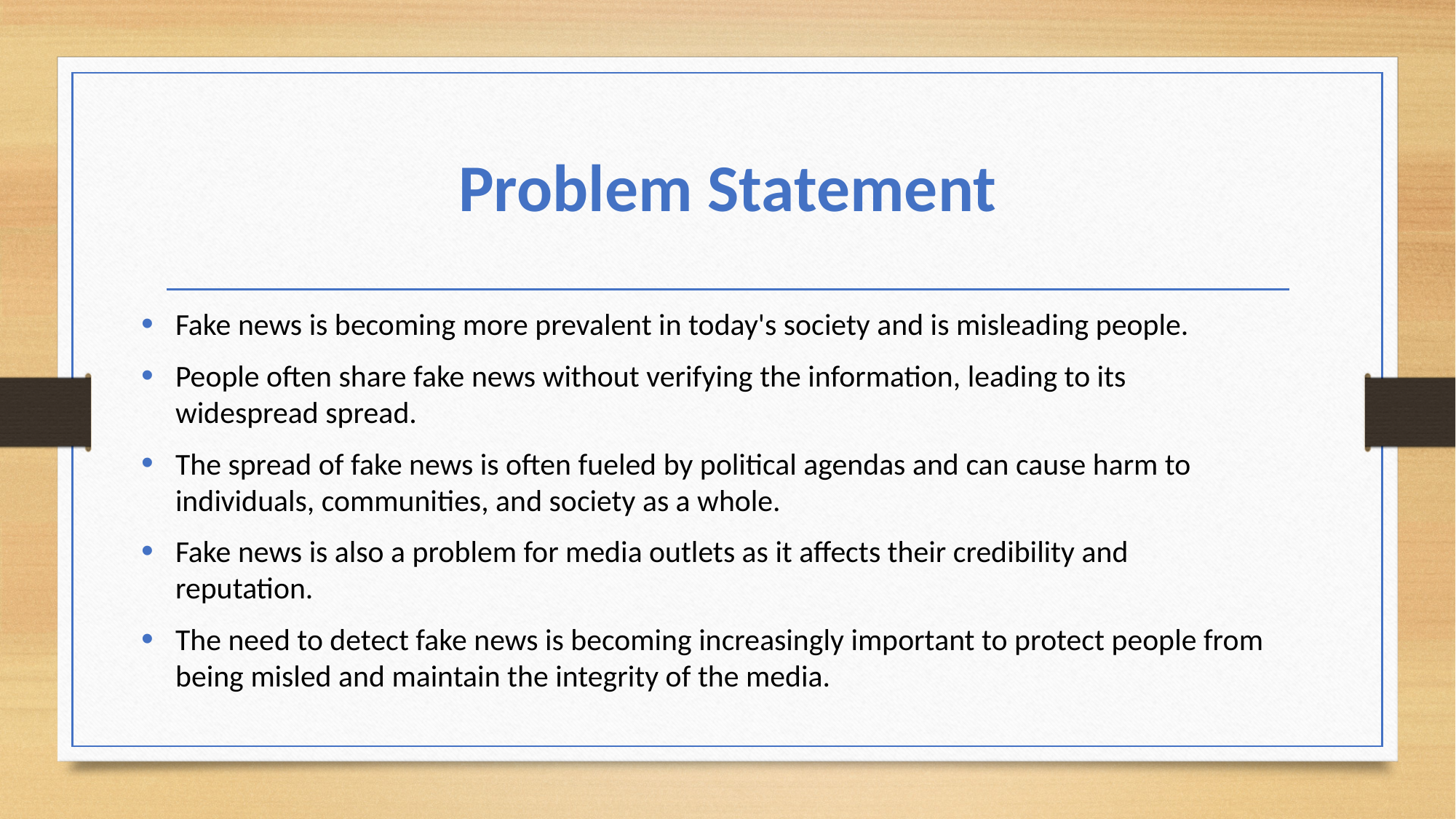

# Problem Statement
Fake news is becoming more prevalent in today's society and is misleading people.
People often share fake news without verifying the information, leading to its widespread spread.
The spread of fake news is often fueled by political agendas and can cause harm to individuals, communities, and society as a whole.
Fake news is also a problem for media outlets as it affects their credibility and reputation.
The need to detect fake news is becoming increasingly important to protect people from being misled and maintain the integrity of the media.